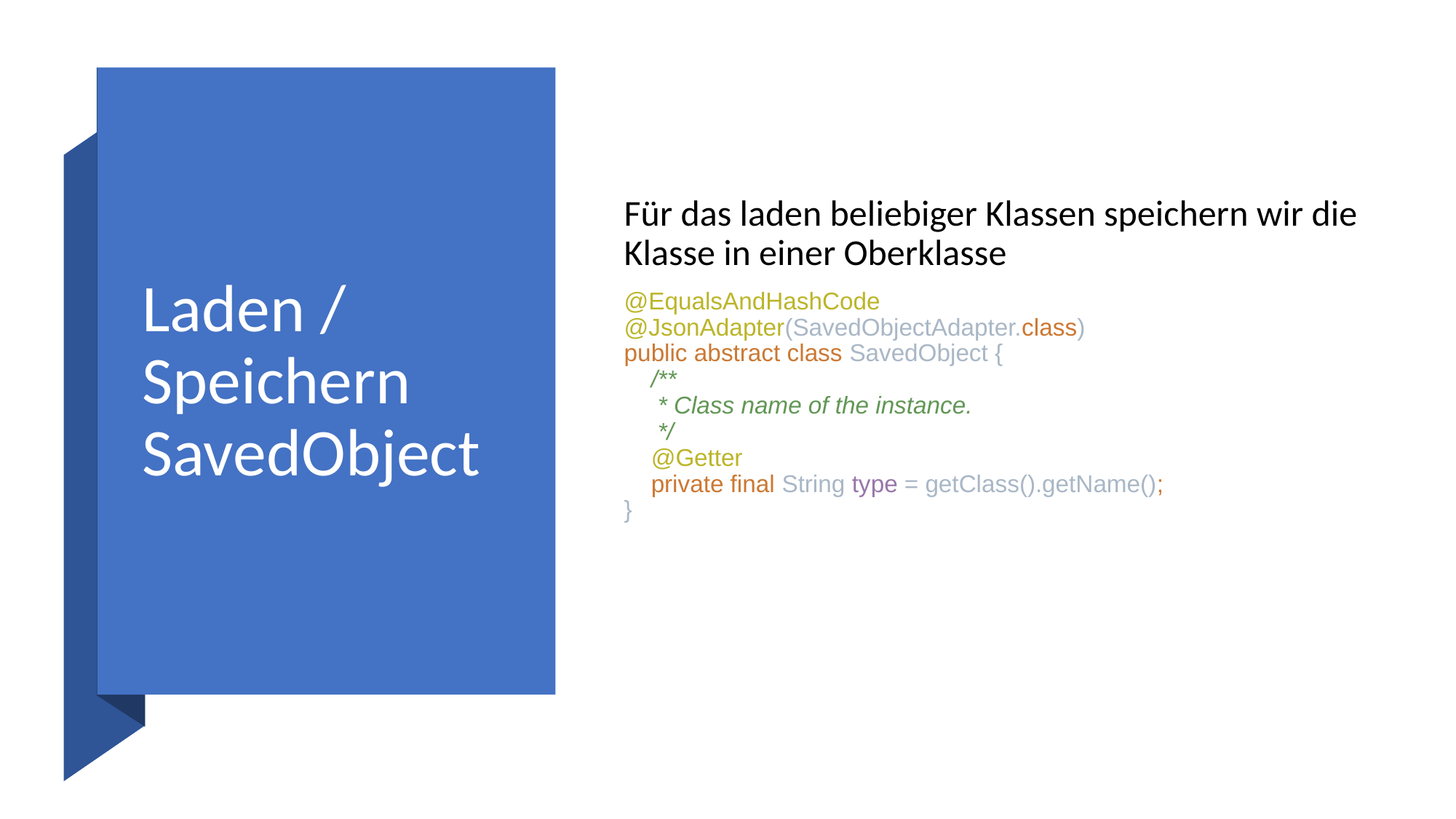

# Laden / Speichern SavedObject
Für das laden beliebiger Klassen speichern wir die Klasse in einer Oberklasse
@EqualsAndHashCode
@JsonAdapter(SavedObjectAdapter.class)
public abstract class SavedObject {
    /**
     * Class name of the instance.
     */
    @Getter
    private final String type = getClass().getName();
}